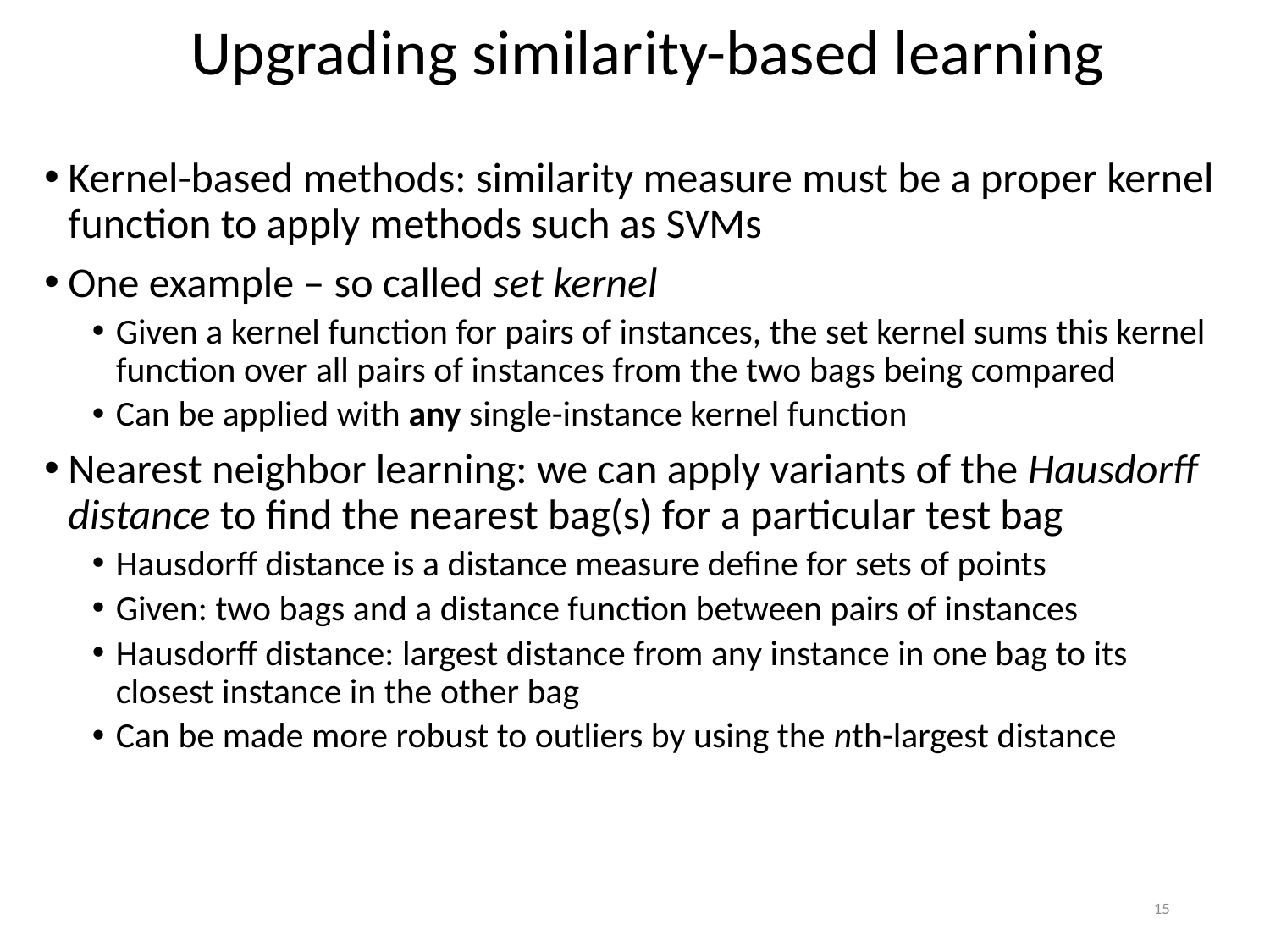

Upgrading similarity-based learning
Kernel-based methods: similarity measure must be a proper kernel function to apply methods such as SVMs
One example – so called set kernel
Given a kernel function for pairs of instances, the set kernel sums this kernel function over all pairs of instances from the two bags being compared
Can be applied with any single-instance kernel function
Nearest neighbor learning: we can apply variants of the Hausdorff distance to find the nearest bag(s) for a particular test bag
Hausdorff distance is a distance measure define for sets of points
Given: two bags and a distance function between pairs of instances
Hausdorff distance: largest distance from any instance in one bag to its closest instance in the other bag
Can be made more robust to outliers by using the nth-largest distance
15